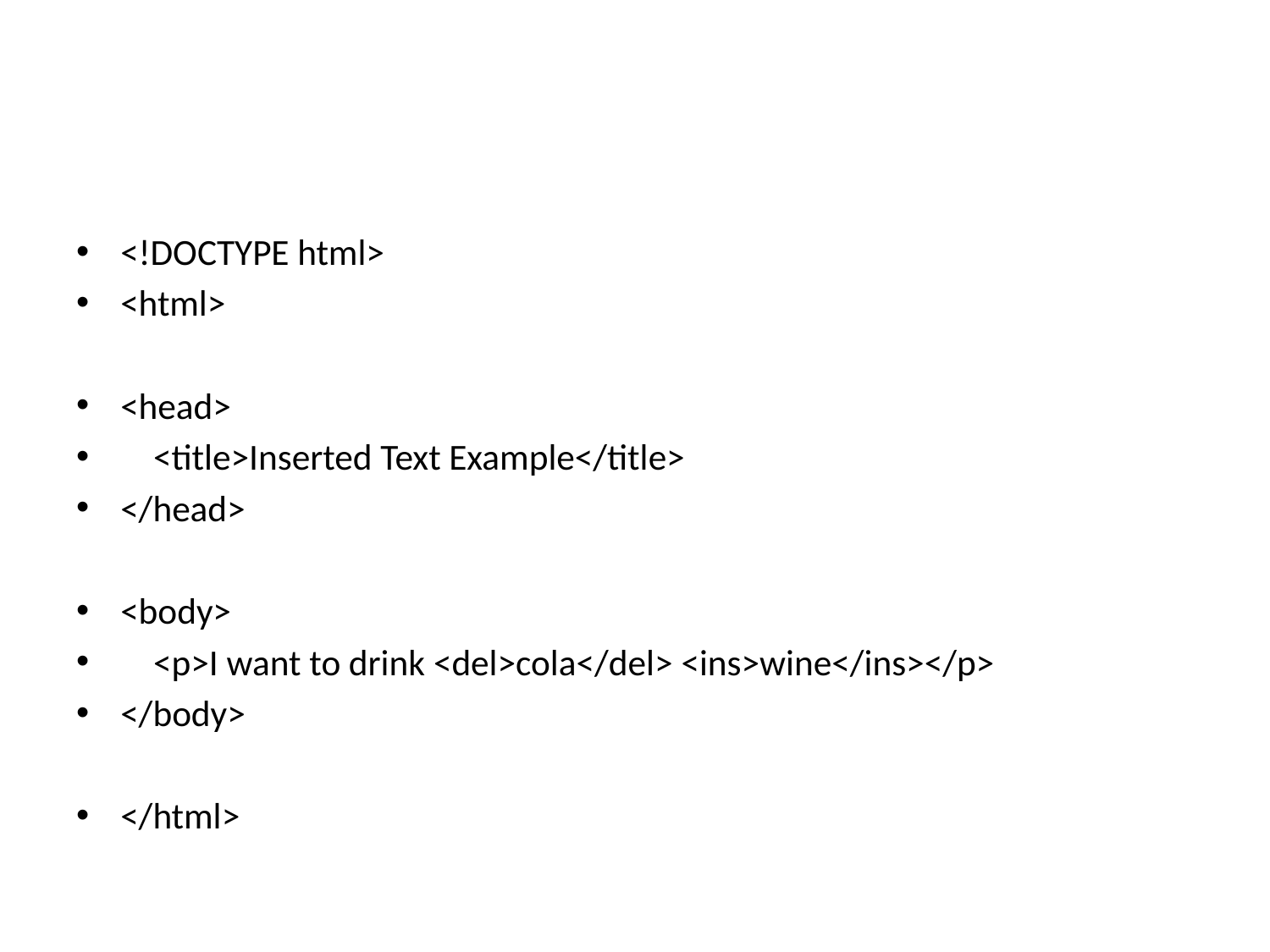

#
<!DOCTYPE html>
<html>

<head>
    <title>Inserted Text Example</title>
</head>

<body>
    <p>I want to drink <del>cola</del> <ins>wine</ins></p>
</body>

</html>